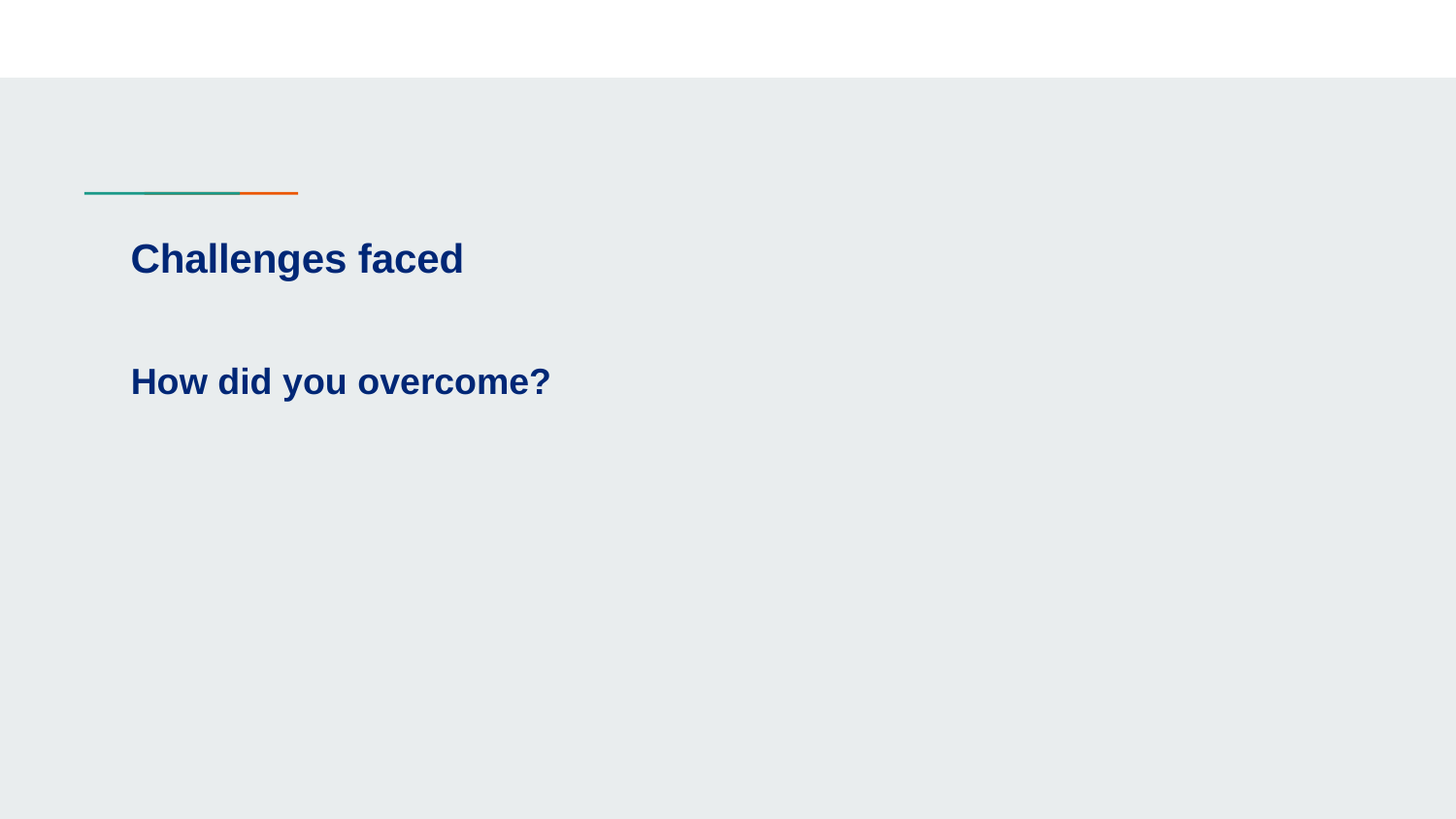

# Challenges faced

How did you overcome?